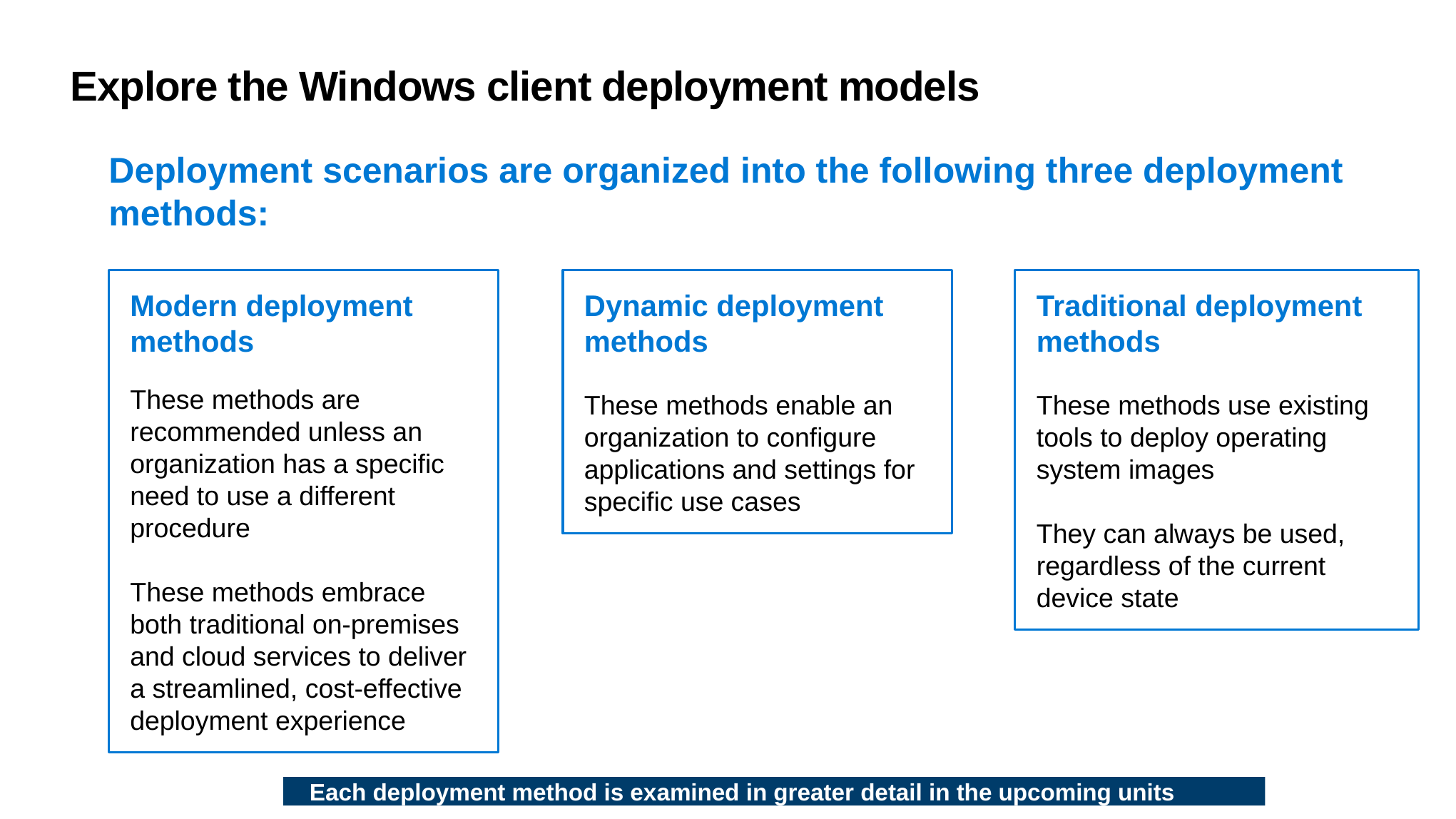

# Explore the Windows client deployment models
Deployment scenarios are organized into the following three deployment methods:
Dynamic deployment methods

These methods enable an organization to configure applications and settings for specific use cases
Modern deployment methods

These methods are recommended unless an organization has a specific need to use a different procedure

These methods embrace both traditional on-premises and cloud services to deliver a streamlined, cost-effective deployment experience
Traditional deployment methods

These methods use existing tools to deploy operating system images

They can always be used, regardless of the current device state
Each deployment method is examined in greater detail in the upcoming units